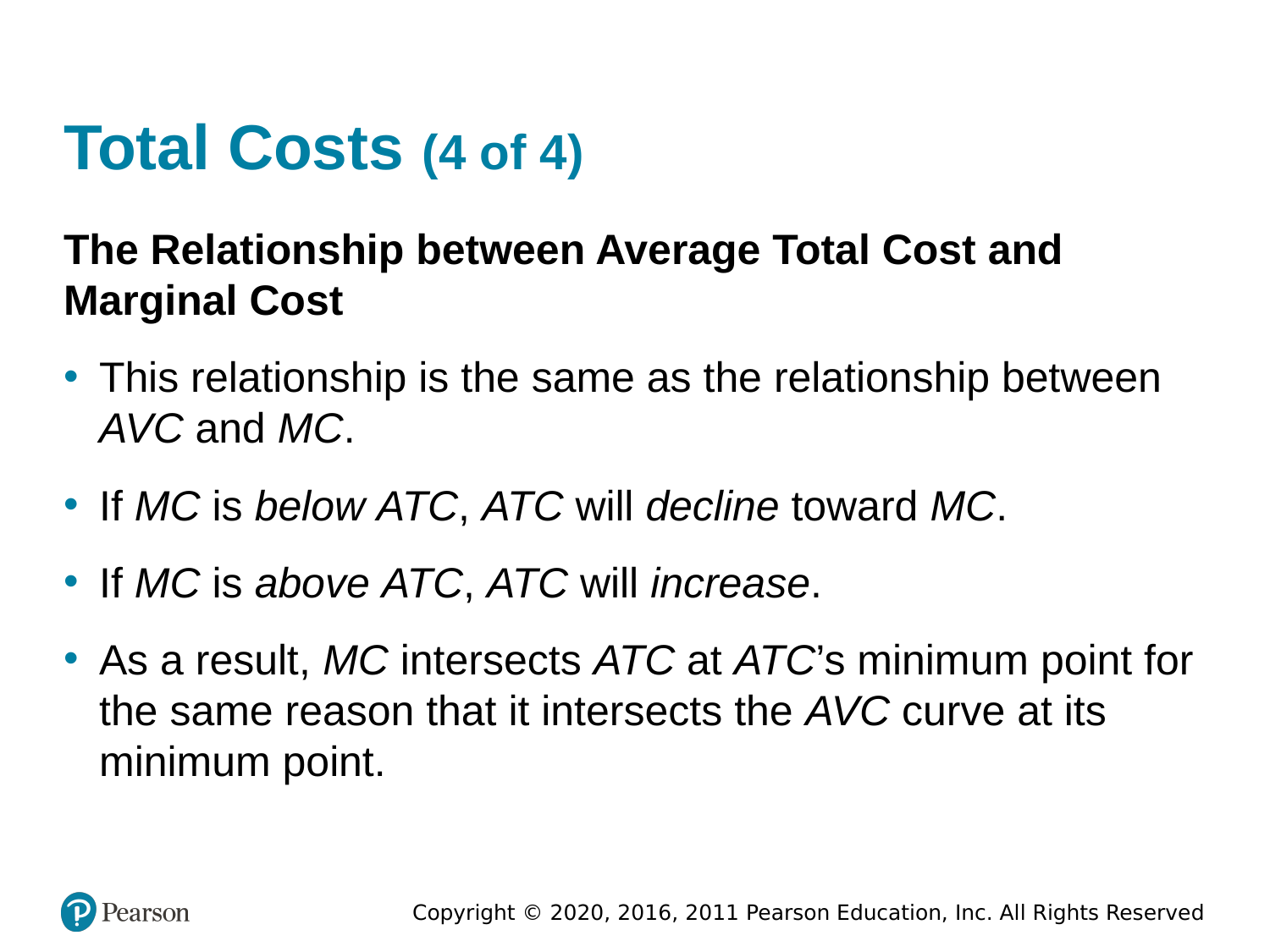

# Total Costs (4 of 4)
The Relationship between Average Total Cost and Marginal Cost
This relationship is the same as the relationship between AVC and MC.
If MC is below ATC, ATC will decline toward MC.
If MC is above ATC, ATC will increase.
As a result, MC intersects ATC at ATC’s minimum point for the same reason that it intersects the AVC curve at its minimum point.